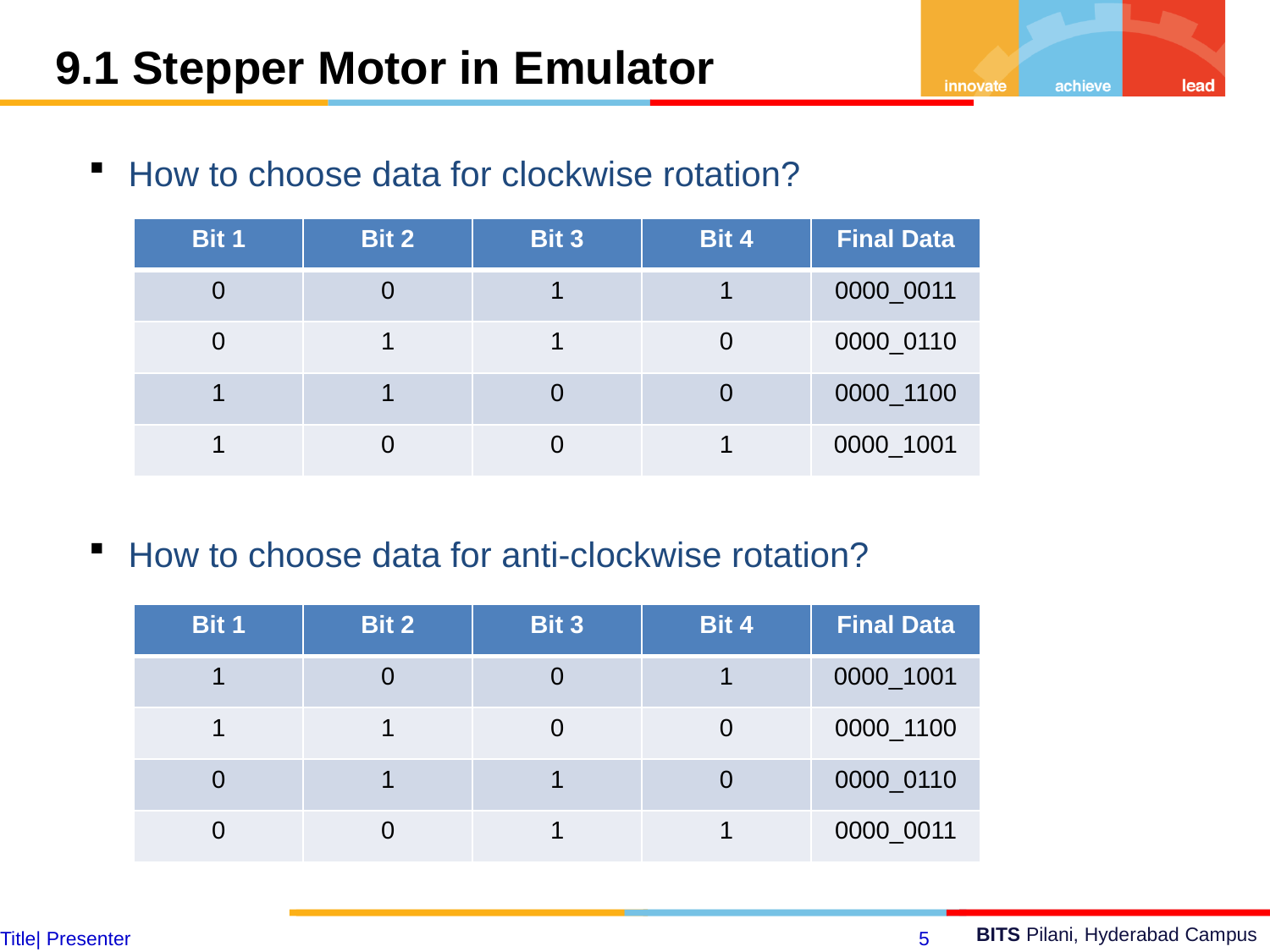

9.1 Stepper Motor in Emulator
How to choose data for clockwise rotation?

How to choose data for anti-clockwise rotation?
| Bit 1 | Bit 2 | Bit 3 | Bit 4 | Final Data |
| --- | --- | --- | --- | --- |
| 0 | 0 | 1 | 1 | 0000\_0011 |
| 0 | 1 | 1 | 0 | 0000\_0110 |
| 1 | 1 | 0 | 0 | 0000\_1100 |
| 1 | 0 | 0 | 1 | 0000\_1001 |
| Bit 1 | Bit 2 | Bit 3 | Bit 4 | Final Data |
| --- | --- | --- | --- | --- |
| 1 | 0 | 0 | 1 | 0000\_1001 |
| 1 | 1 | 0 | 0 | 0000\_1100 |
| 0 | 1 | 1 | 0 | 0000\_0110 |
| 0 | 0 | 1 | 1 | 0000\_0011 |